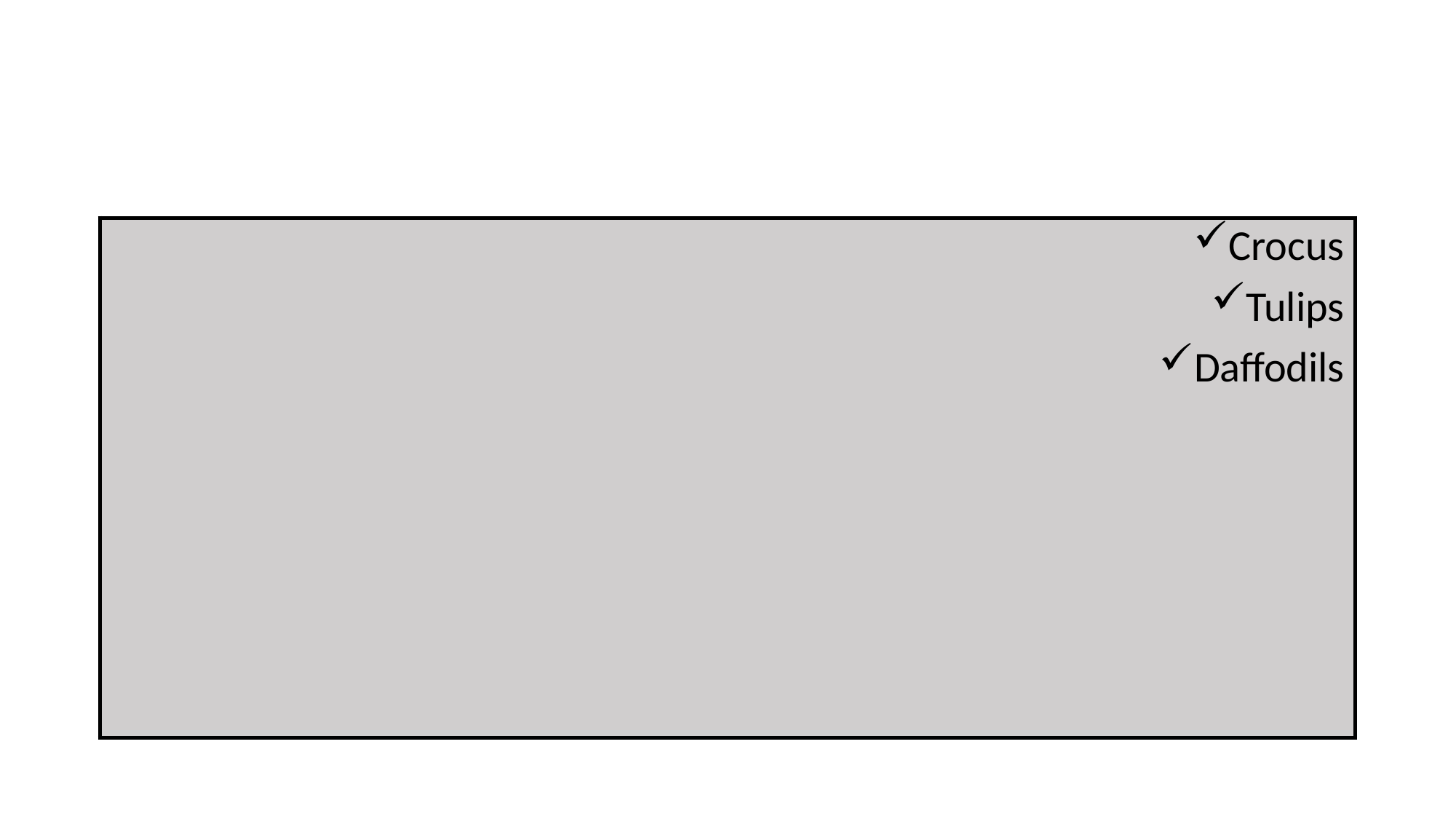

|  |
| --- |
Crocus
Tulips
Daffodils